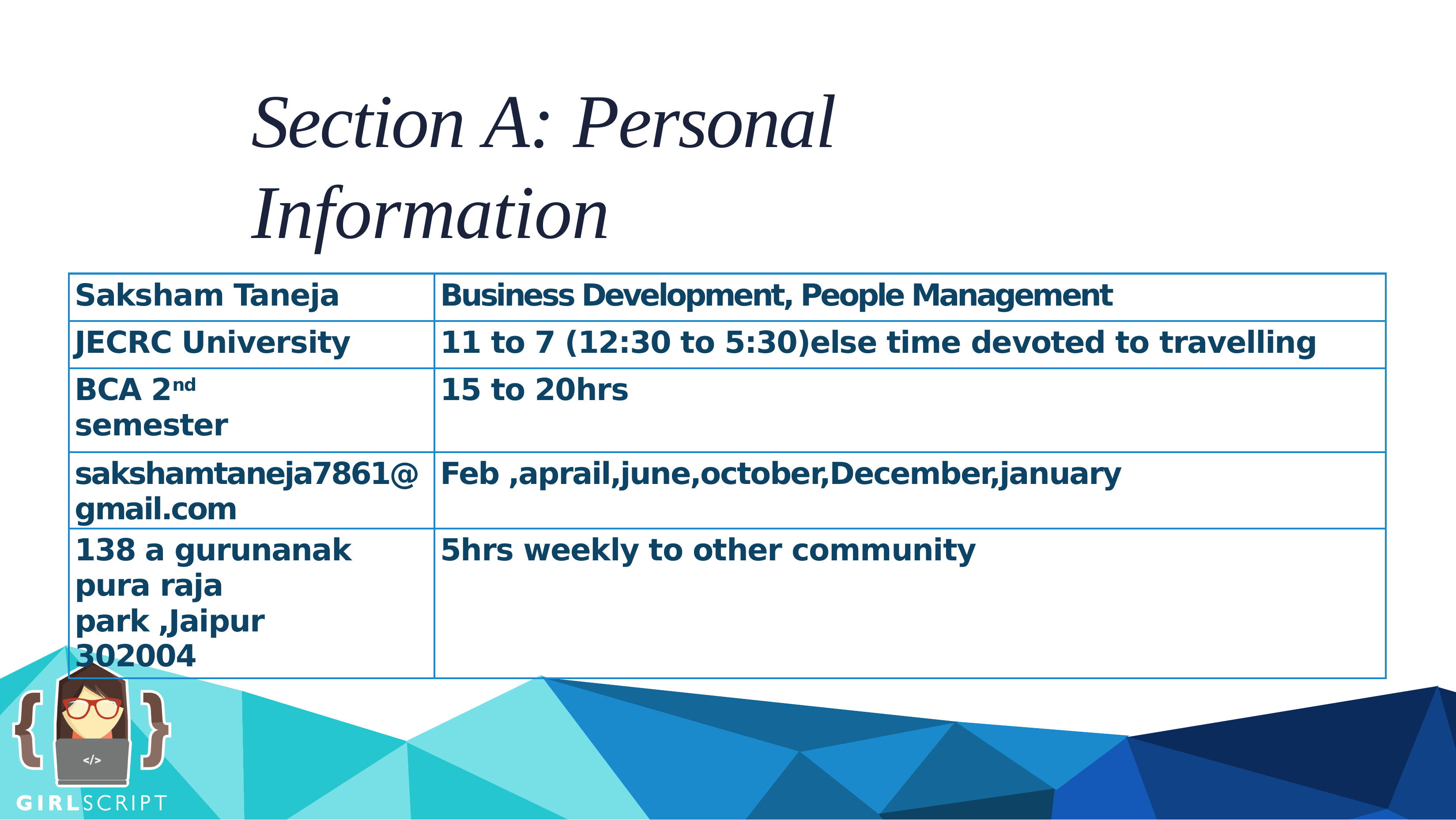

# Section A: Personal Information
| Saksham Taneja | Business Development, People Management |
| --- | --- |
| JECRC University | 11 to 7 (12:30 to 5:30)else time devoted to travelling |
| BCA 2nd semester | 15 to 20hrs |
| sakshamtaneja7861@gmail.com | Feb ,aprail,june,october,December,january |
| 138 a gurunanak pura raja park ,Jaipur 302004 | 5hrs weekly to other community |